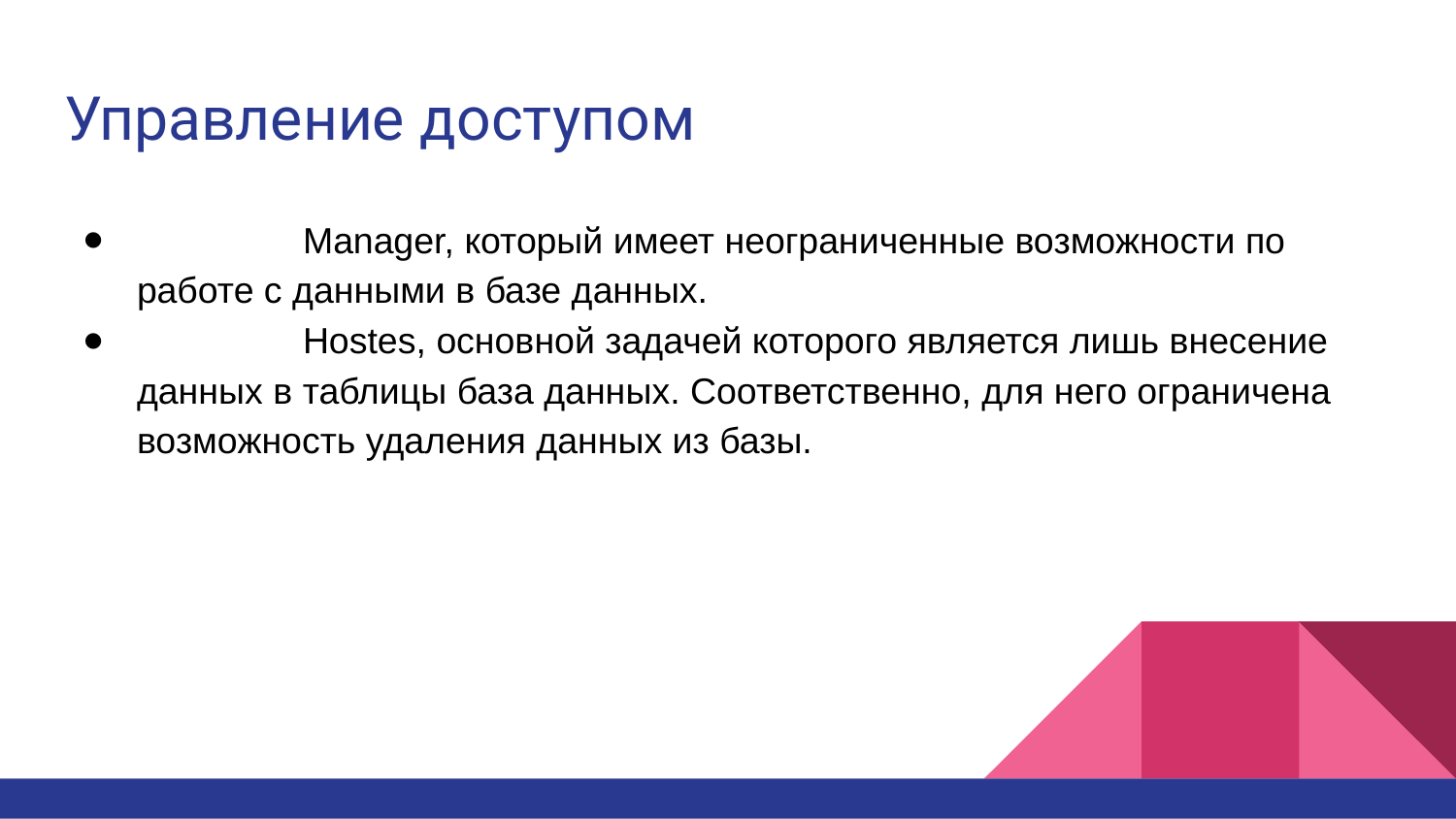

# Управление доступом
                  Manager, который имеет неограниченные возможности по работе с данными в базе данных.
                  Hostes, основной задачей которого является лишь внесение данных в таблицы база данных. Соответственно, для него ограничена возможность удаления данных из базы.